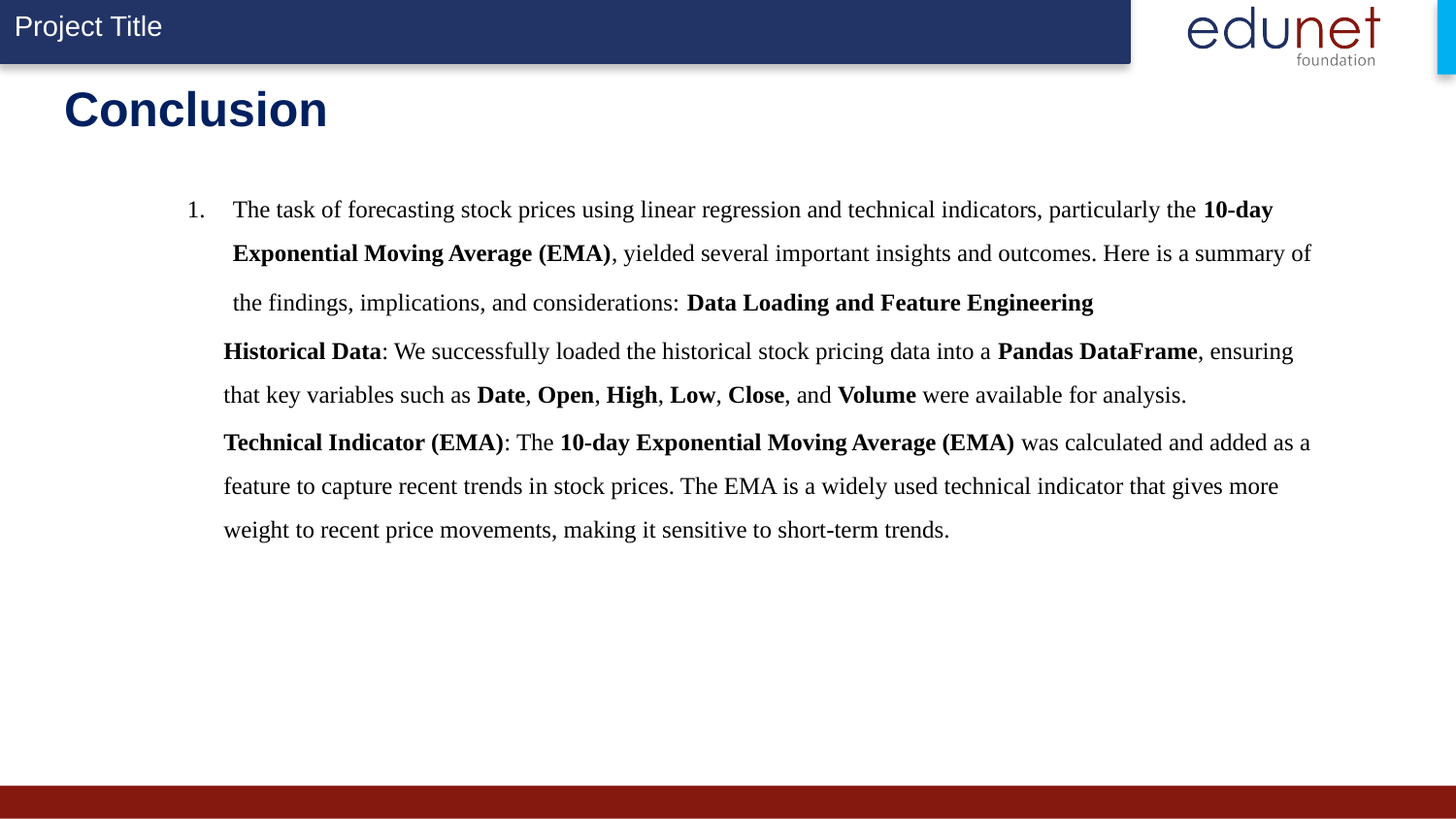

# Conclusion
The task of forecasting stock prices using linear regression and technical indicators, particularly the 10-day Exponential Moving Average (EMA), yielded several important insights and outcomes. Here is a summary of the findings, implications, and considerations: Data Loading and Feature Engineering
Historical Data: We successfully loaded the historical stock pricing data into a Pandas DataFrame, ensuring that key variables such as Date, Open, High, Low, Close, and Volume were available for analysis.
Technical Indicator (EMA): The 10-day Exponential Moving Average (EMA) was calculated and added as a feature to capture recent trends in stock prices. The EMA is a widely used technical indicator that gives more weight to recent price movements, making it sensitive to short-term trends.